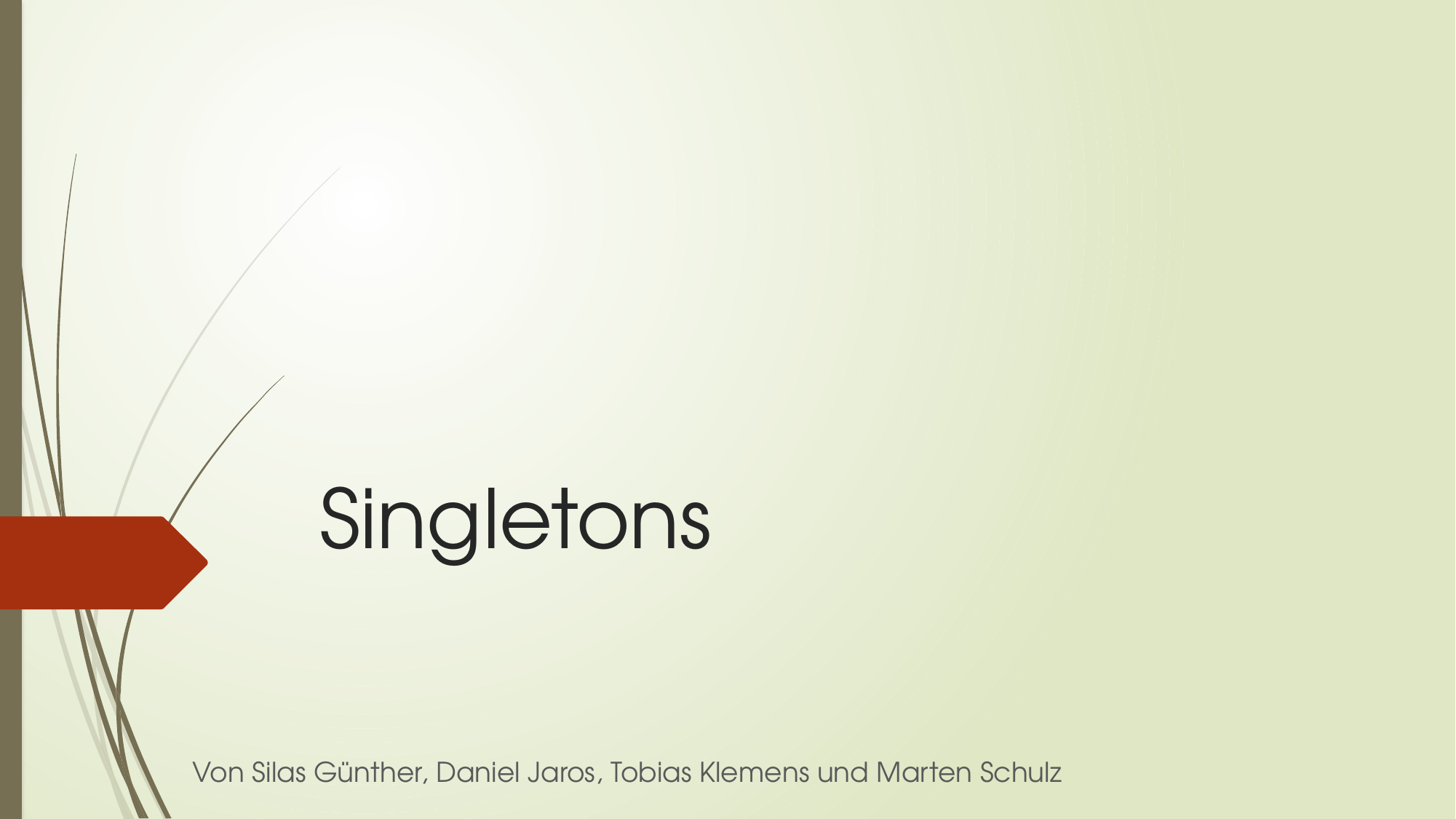

# Singletons
Von Silas Günther, Daniel Jaros, Tobias Klemens und Marten Schulz